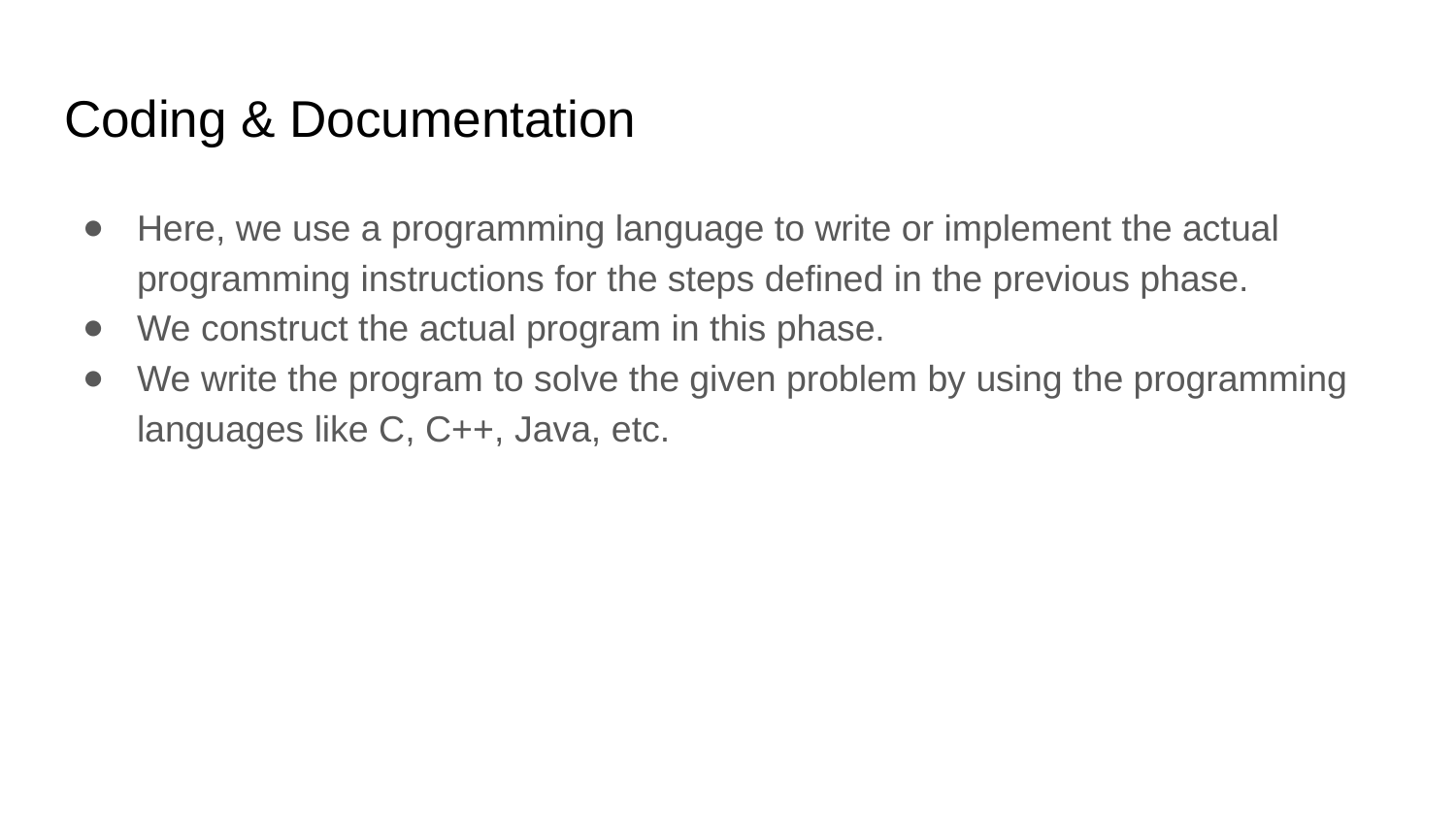

# Coding & Documentation
Here, we use a programming language to write or implement the actual programming instructions for the steps defined in the previous phase.
We construct the actual program in this phase.
We write the program to solve the given problem by using the programming languages like C, C++, Java, etc.